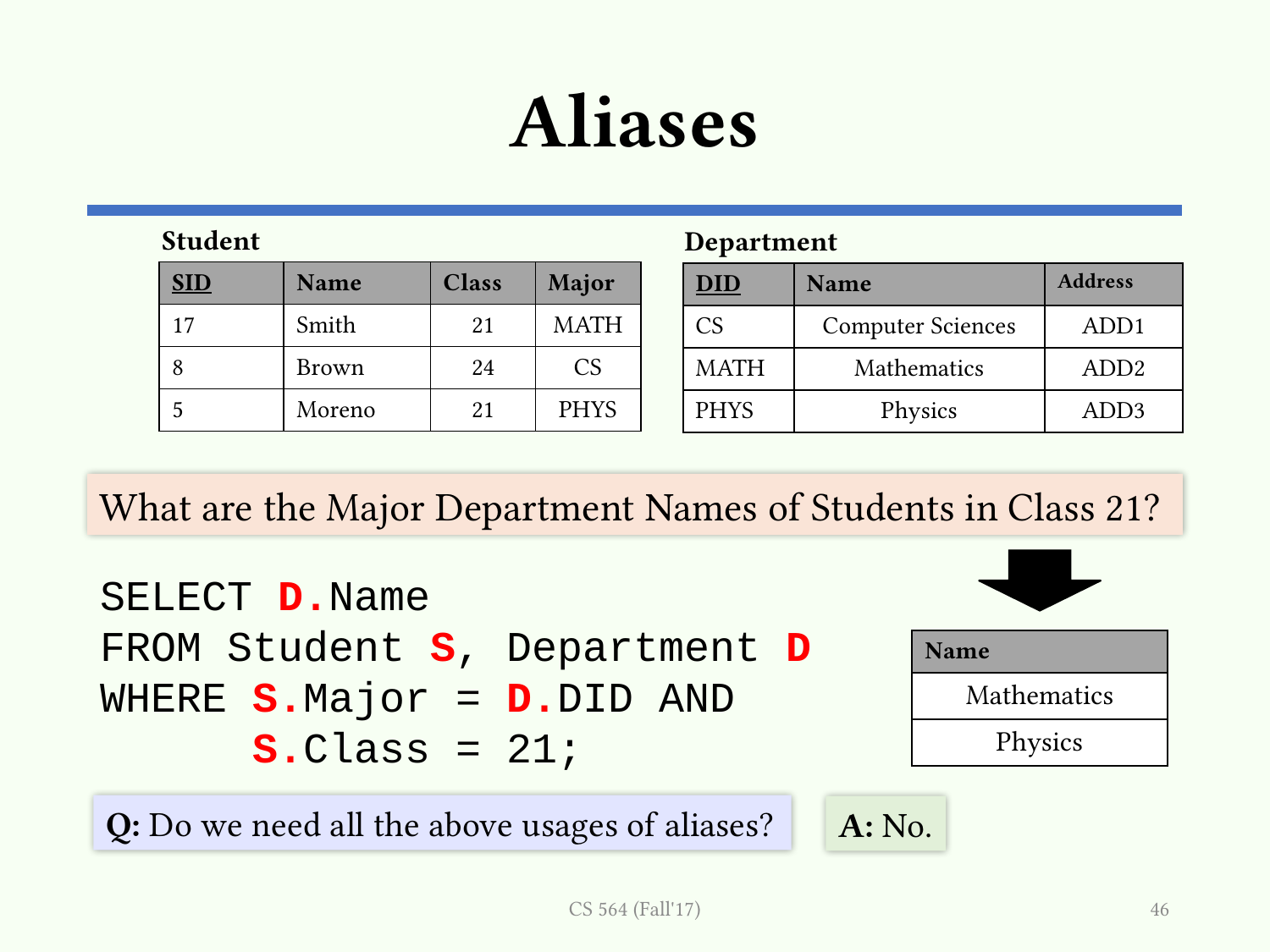

# Aliases
Student
Department
| SID | Name | Class | Major |
| --- | --- | --- | --- |
| 17 | Smith | 21 | MATH |
| 8 | Brown | 24 | CS |
| 5 | Moreno | 21 | PHYS |
| DID | Name | Address |
| --- | --- | --- |
| CS | Computer Sciences | ADD1 |
| MATH | Mathematics | ADD2 |
| PHYS | Physics | ADD3 |
What are the Major Department Names of Students in Class 21?

SELECT D.Name
FROM Student S, Department D
WHERE S.Major = D.DID AND
	 S.Class = 21;
| Name |
| --- |
| Mathematics |
| Physics |
Q: Do we need all the above usages of aliases?
A: No.
CS 564 (Fall'17)
46